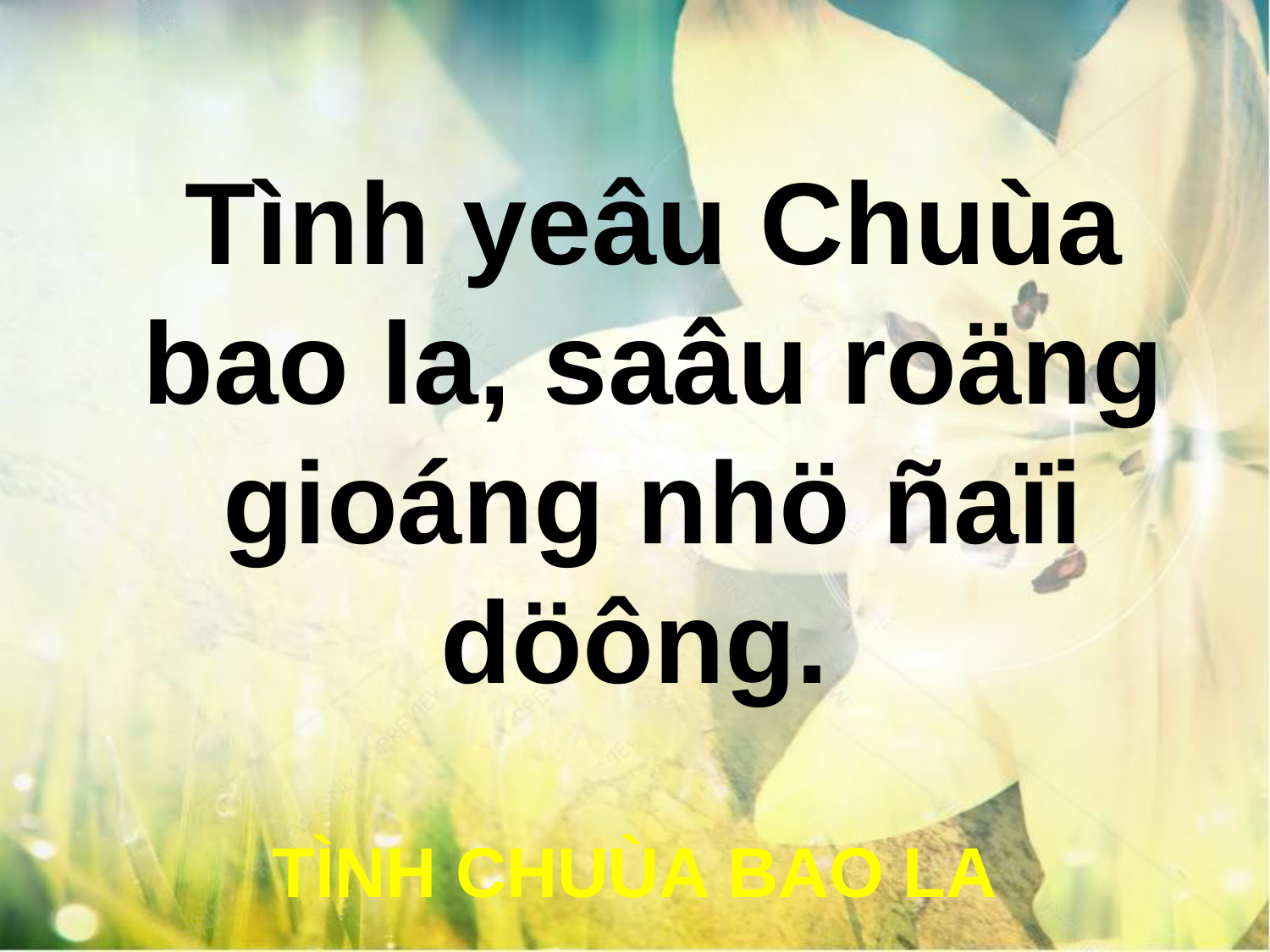

Tình yeâu Chuùa
bao la, saâu roäng
gioáng nhö ñaïi döông.
TÌNH CHUÙA BAO LA